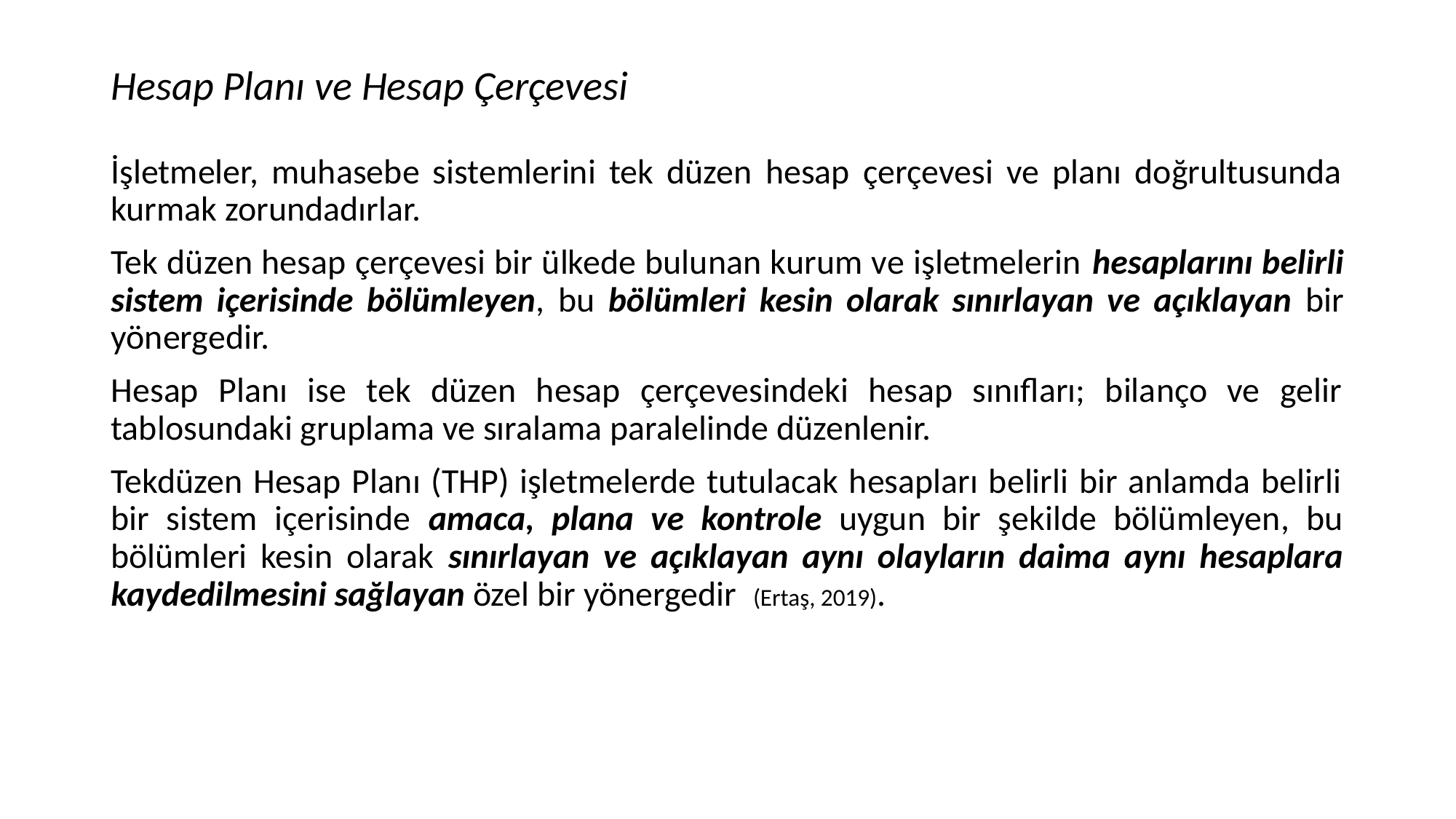

# Hesap Planı ve Hesap Çerçevesi
İşletmeler, muhasebe sistemlerini tek düzen hesap çerçevesi ve planı doğrultusunda kurmak zorundadırlar.
Tek düzen hesap çerçevesi bir ülkede bulunan kurum ve işletmelerin hesaplarını belirli sistem içerisinde bölümleyen, bu bölümleri kesin olarak sınırlayan ve açıklayan bir yönergedir.
Hesap Planı ise tek düzen hesap çerçevesindeki hesap sınıfları; bilanço ve gelir tablosundaki gruplama ve sıralama paralelinde düzenlenir.
Tekdüzen Hesap Planı (THP) işletmelerde tutulacak hesapları belirli bir anlamda belirli bir sistem içerisinde amaca, plana ve kontrole uygun bir şekilde bölümleyen, bu bölümleri kesin olarak sınırlayan ve açıklayan aynı olayların daima aynı hesaplara kaydedilmesini sağlayan özel bir yönergedir  (Ertaş, 2019).